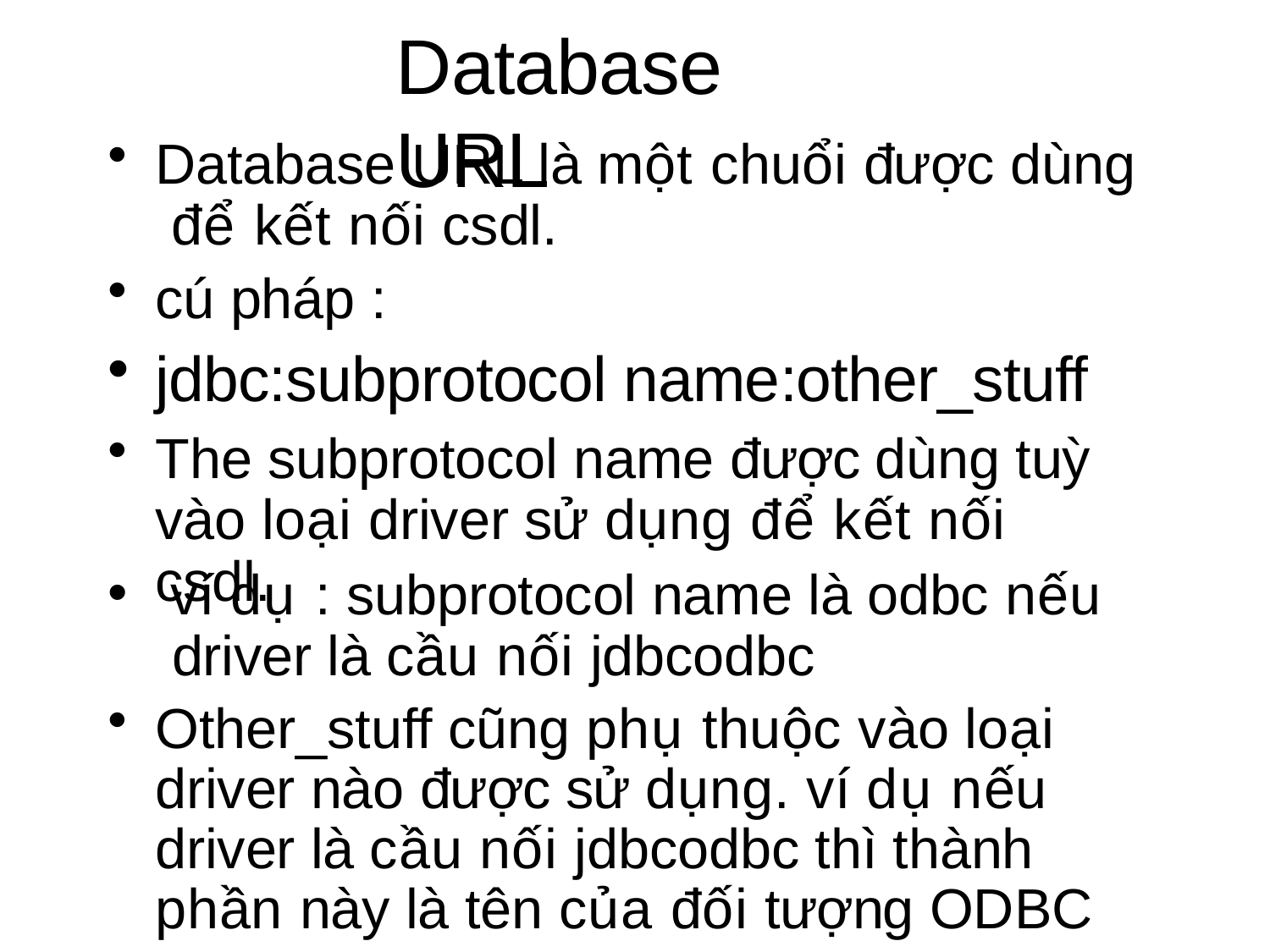

# Database URL
Database URL là một chuổi được dùng  để kết nối csdl.
cú pháp :
jdbc:subprotocol name:other_stuff
The subprotocol name được dùng tuỳ  vào loại driver sử dụng để kết nối csdl.
•
ví dụ : subprotocol name là odbc nếu  driver là cầu nối jdbcodbc
Other_stuff cũng phụ thuộc vào loại  driver nào được sử dụng. ví dụ nếu  driver là cầu nối jdbcodbc thì thành  phần này là tên của đối tượng ODBC